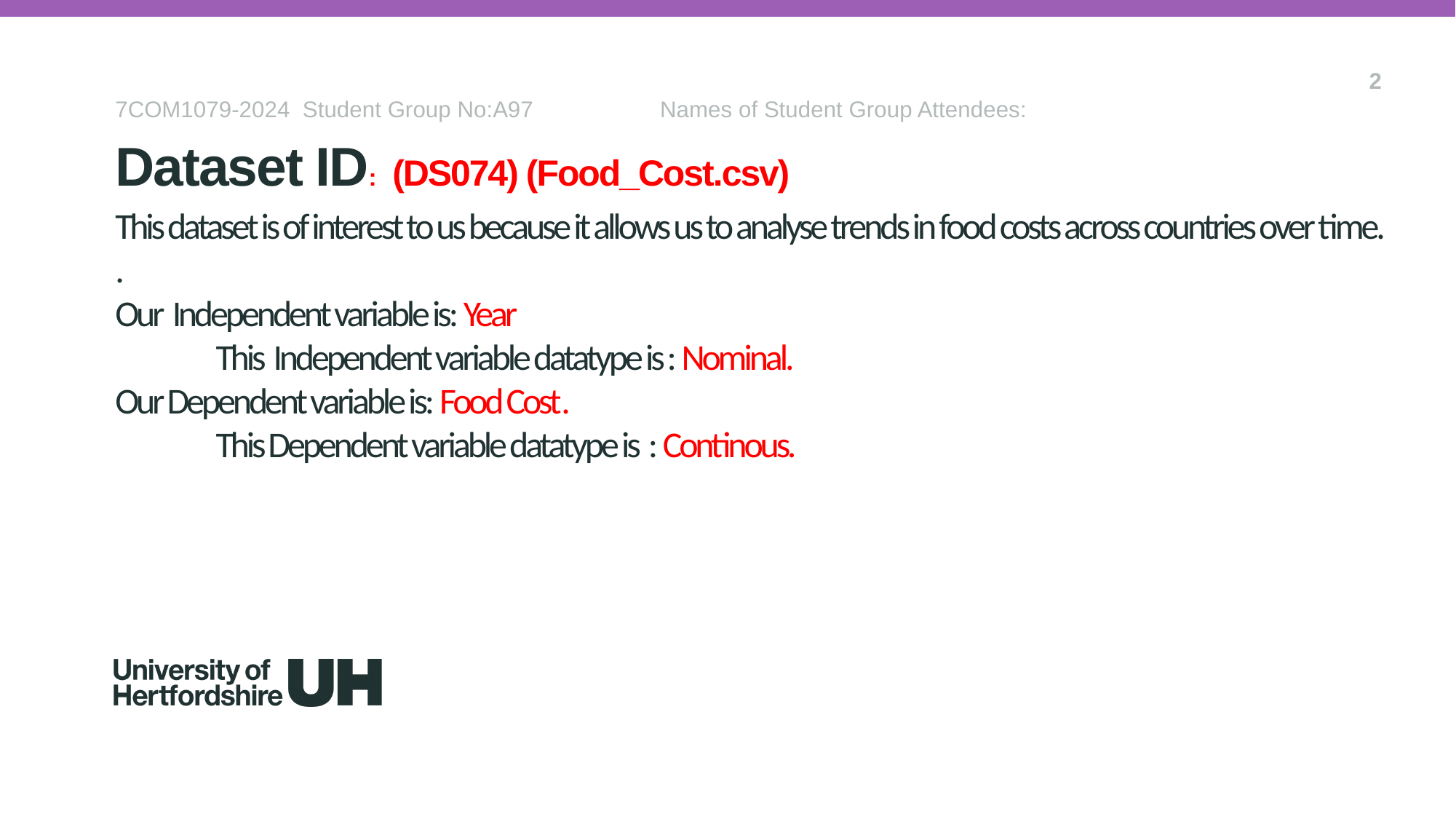

2
7COM1079-2024  Student Group No:A97                    Names of Student Group Attendees:
Dataset ID:   (DS074) (Food_Cost.csv)
# This dataset is of interest to us because it allows us to analyse trends in food costs across countries over time. . Our  Independent variable is: Year This  Independent variable datatype is : Nominal. Our Dependent variable is: Food Cost. This Dependent variable datatype is  : Continous.